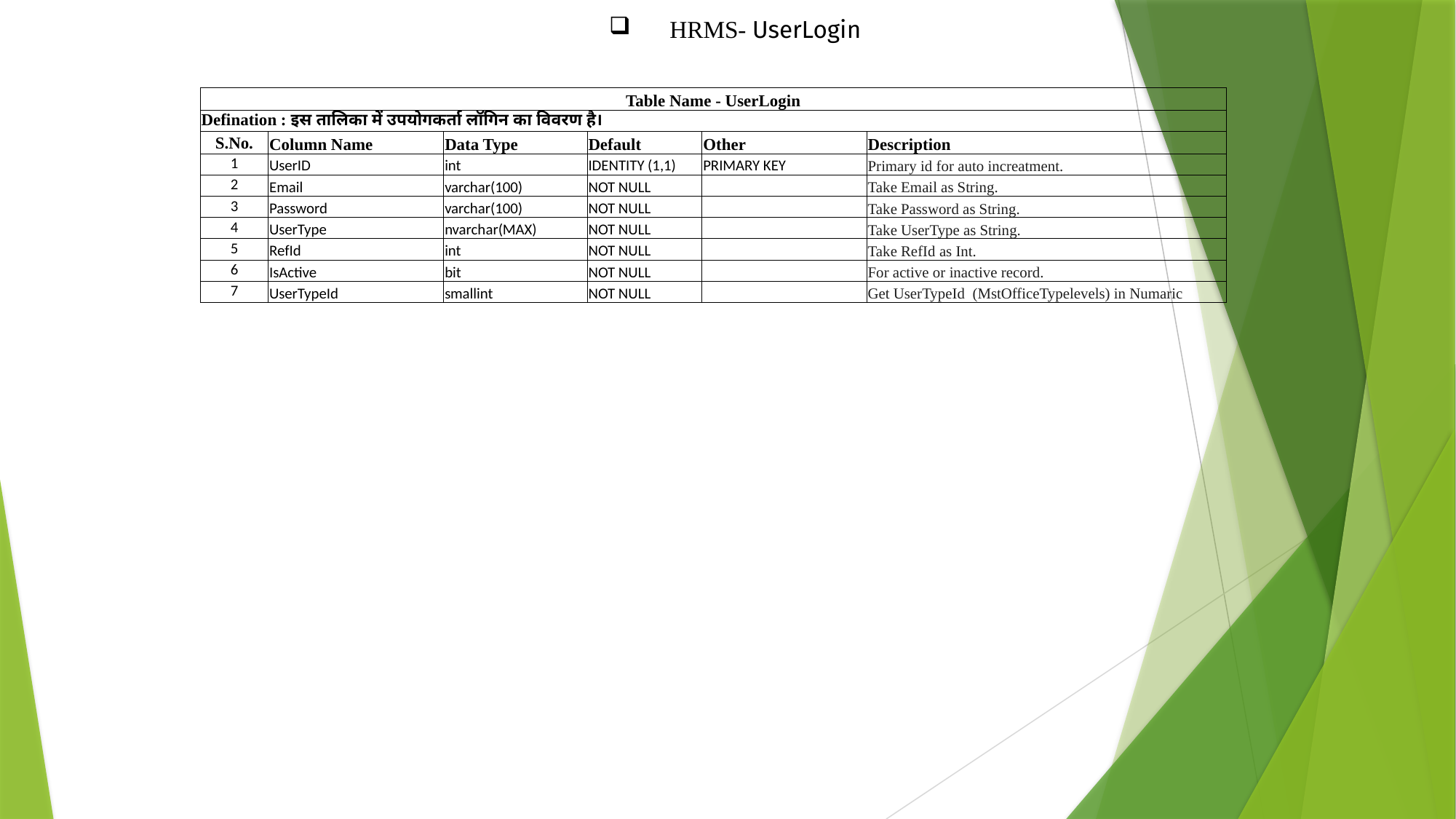

HRMS- UserLogin

| Table Name - UserLogin |  |  |  |  |  |
| --- | --- | --- | --- | --- | --- |
| Defination : इस तालिका में उपयोगकर्ता लॉगिन का विवरण है। |  |  |  |  |  |
| S.No. | Column Name | Data Type | Default | Other | Description |
| 1 | UserID | int | IDENTITY (1,1) | PRIMARY KEY | Primary id for auto increatment. |
| 2 | Email | varchar(100) | NOT NULL |  | Take Email as String. |
| 3 | Password | varchar(100) | NOT NULL |  | Take Password as String. |
| 4 | UserType | nvarchar(MAX) | NOT NULL |  | Take UserType as String. |
| 5 | RefId | int | NOT NULL |  | Take RefId as Int. |
| 6 | IsActive | bit | NOT NULL |  | For active or inactive record. |
| 7 | UserTypeId | smallint | NOT NULL |  | Get UserTypeId (MstOfficeTypelevels) in Numaric |